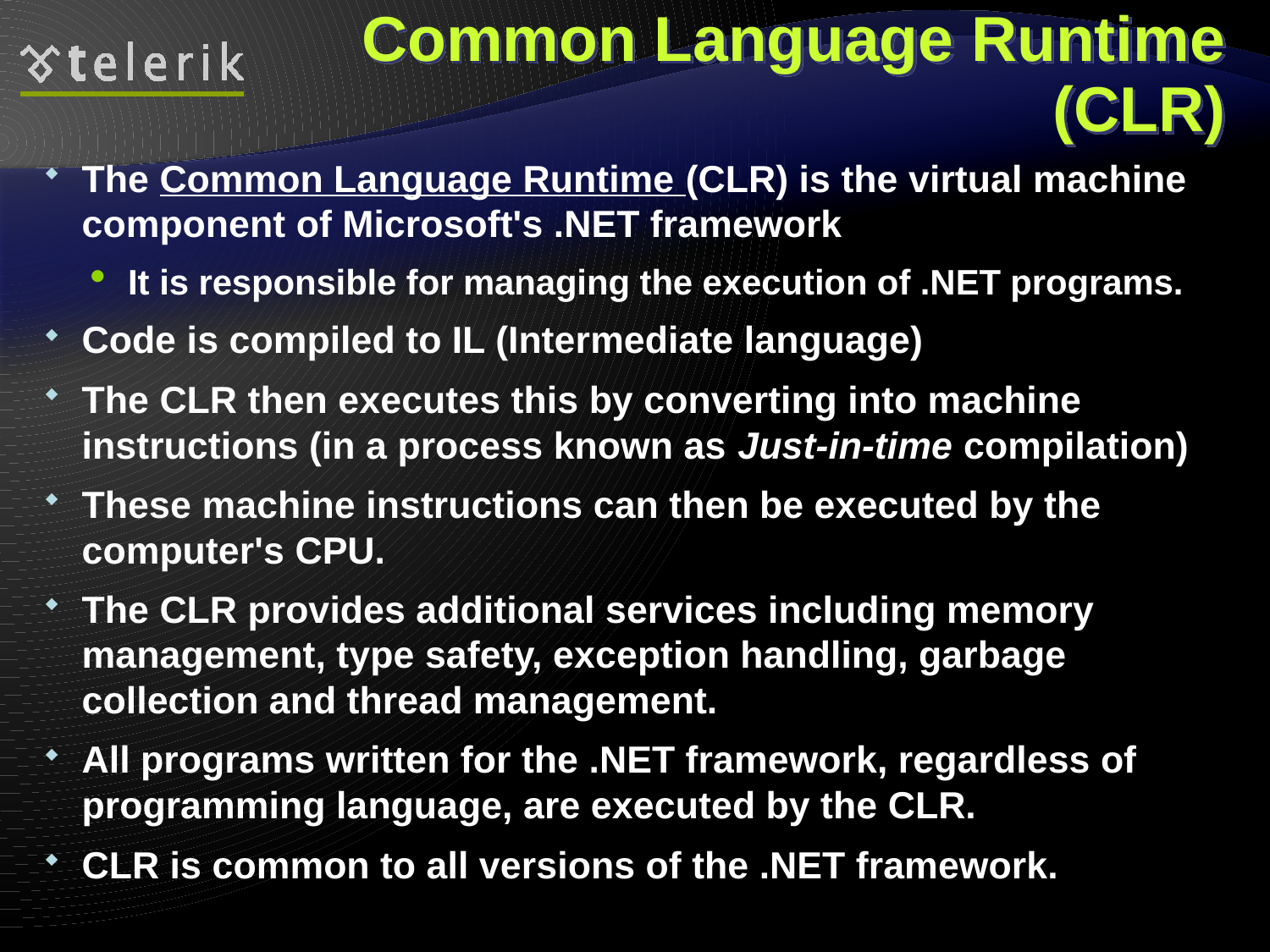

# Common Language Runtime (CLR)
The Common Language Runtime (CLR) is the virtual machine component of Microsoft's .NET framework
It is responsible for managing the execution of .NET programs.
Code is compiled to IL (Intermediate language)
The CLR then executes this by converting into machine instructions (in a process known as Just-in-time compilation)
These machine instructions can then be executed by the computer's CPU.
The CLR provides additional services including memory management, type safety, exception handling, garbage collection and thread management.
All programs written for the .NET framework, regardless of programming language, are executed by the CLR.
CLR is common to all versions of the .NET framework.